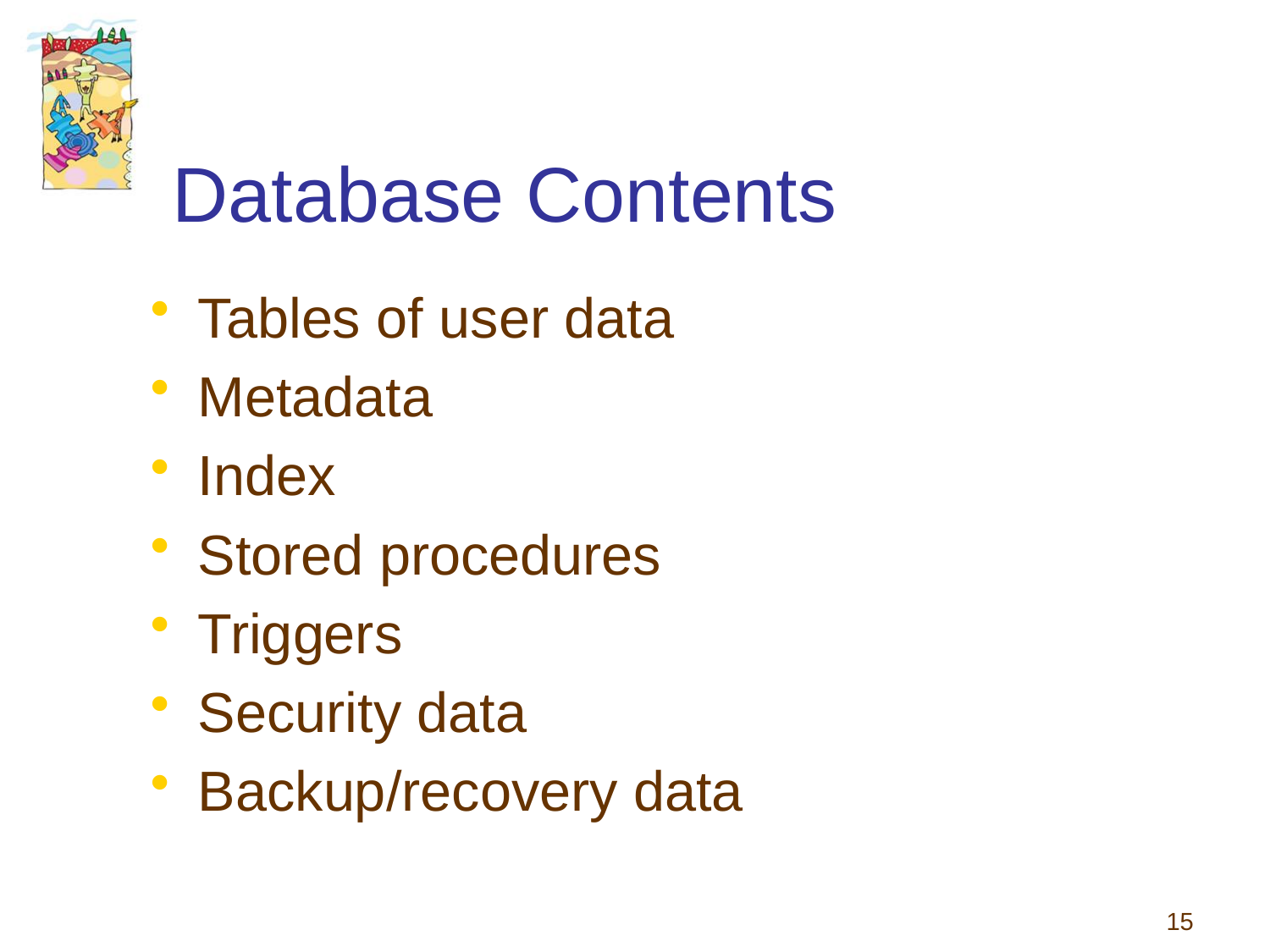

# Database Contents
Tables of user data
Metadata
Index
Stored procedures
Triggers
Security data
Backup/recovery data
15